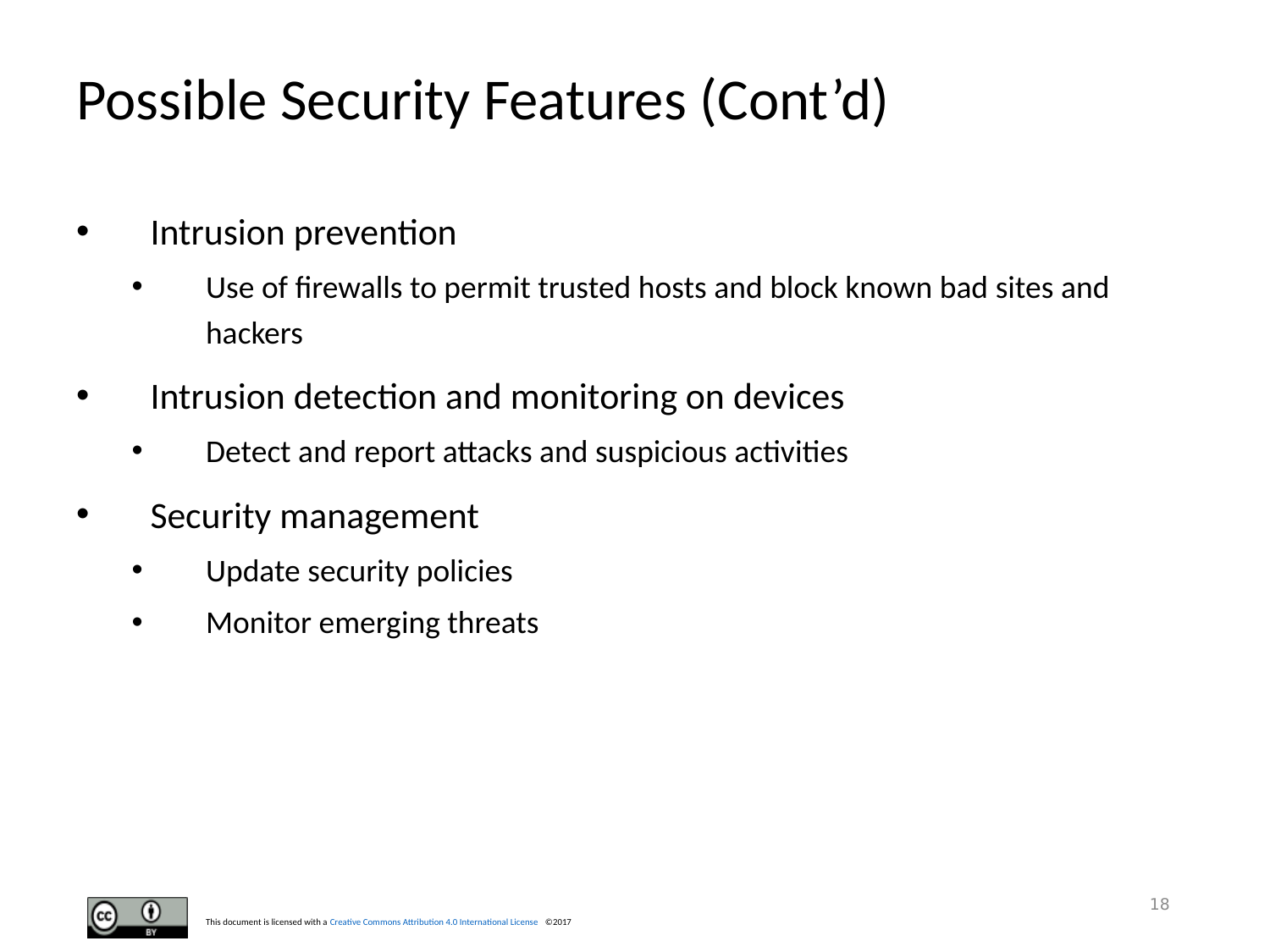

# Possible Security Features (Cont’d)
Intrusion prevention
Use of firewalls to permit trusted hosts and block known bad sites and hackers
Intrusion detection and monitoring on devices
Detect and report attacks and suspicious activities
Security management
Update security policies
Monitor emerging threats
18